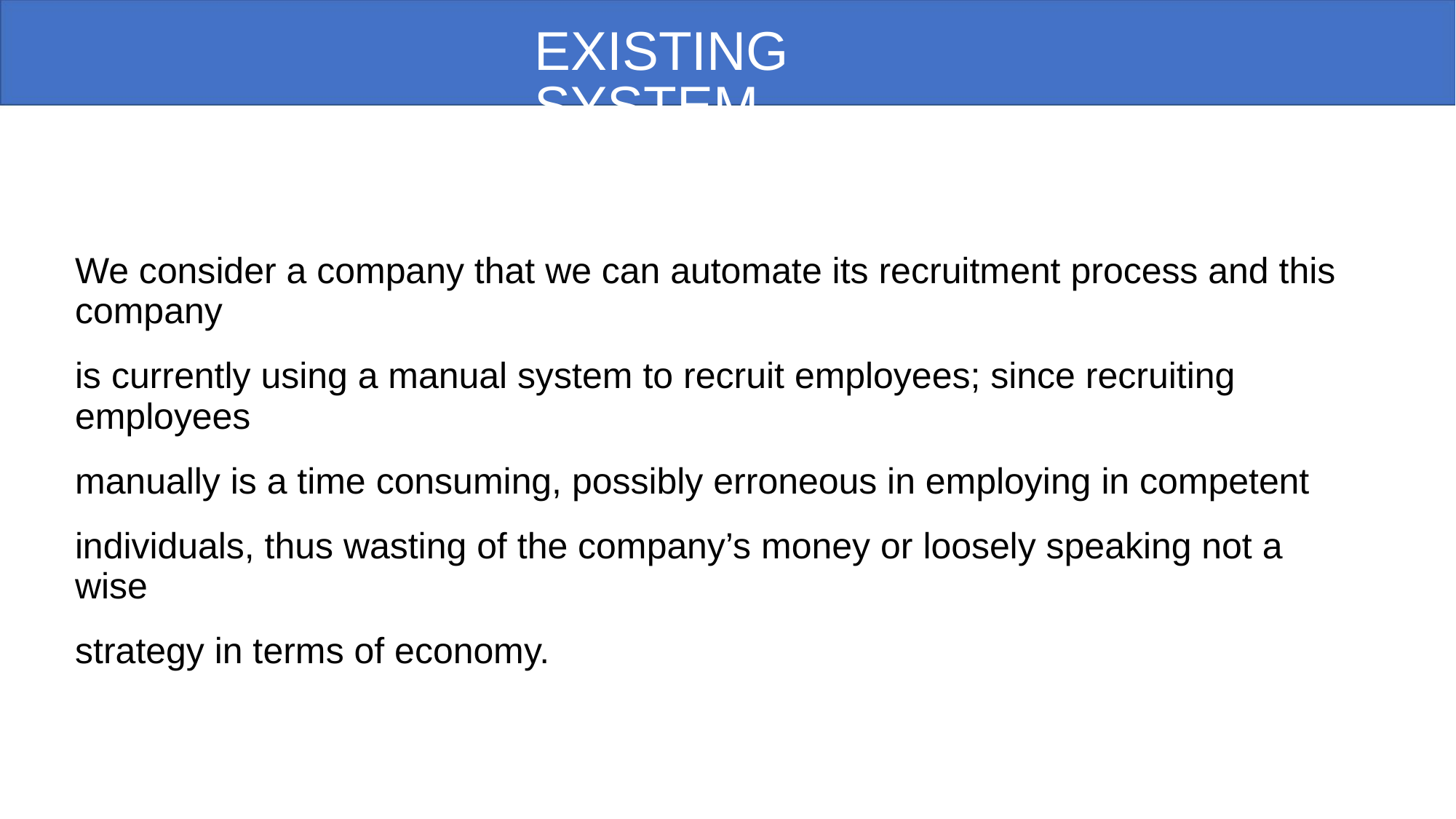

EXISTING SYSTEM
We consider a company that we can automate its recruitment process and this company
is currently using a manual system to recruit employees; since recruiting employees
manually is a time consuming, possibly erroneous in employing in competent
individuals, thus wasting of the company’s money or loosely speaking not a wise
strategy in terms of economy.